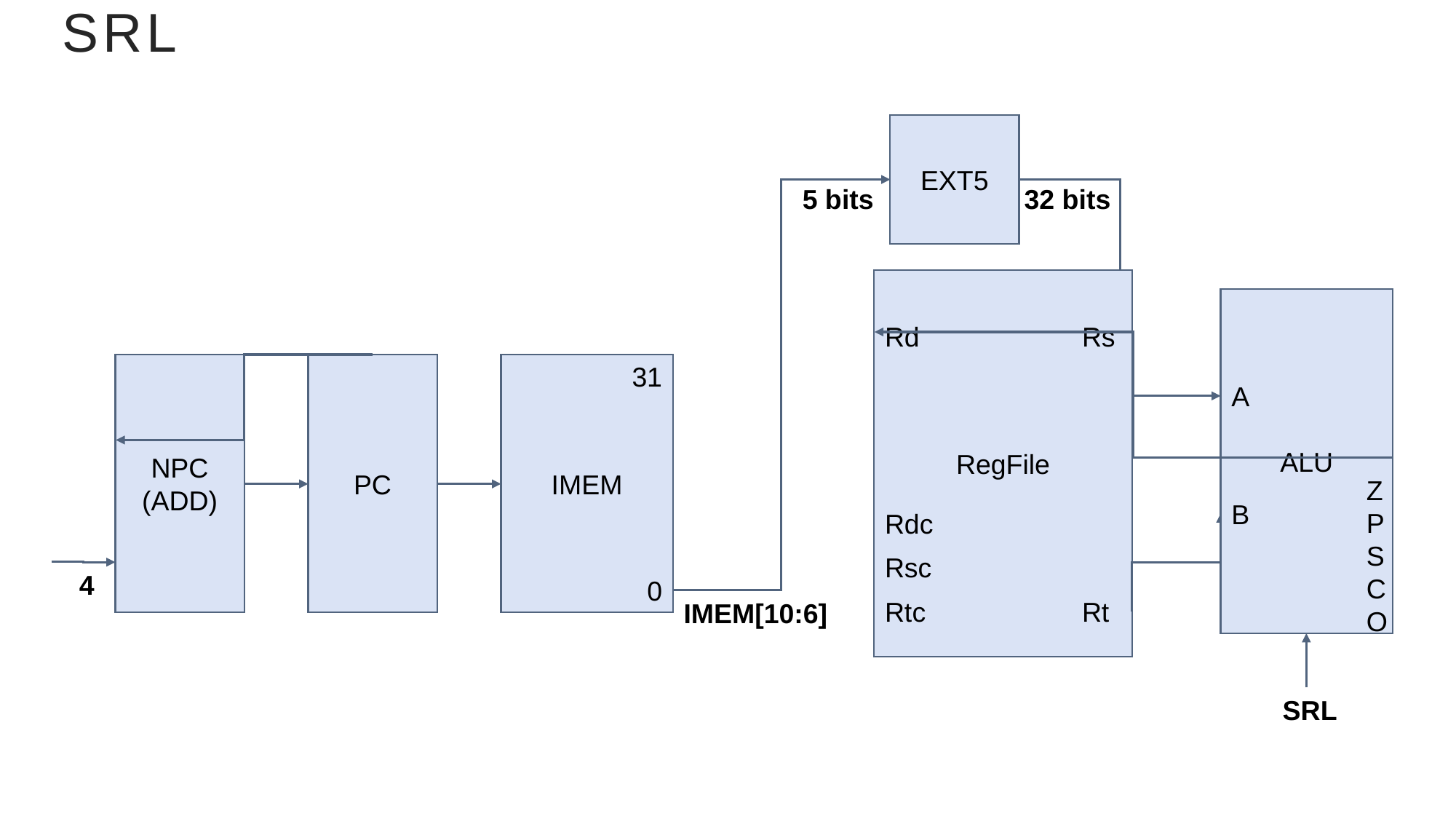

# SRL
EXT5
32 bits
RegFile
Rd
Rs
Rdc
Rsc
Rtc
Rt
ALU
A
B
ZPSCO
SRL
5 bits
NPC
(ADD)
PC
IMEM
31
0
4
IMEM[10:6]